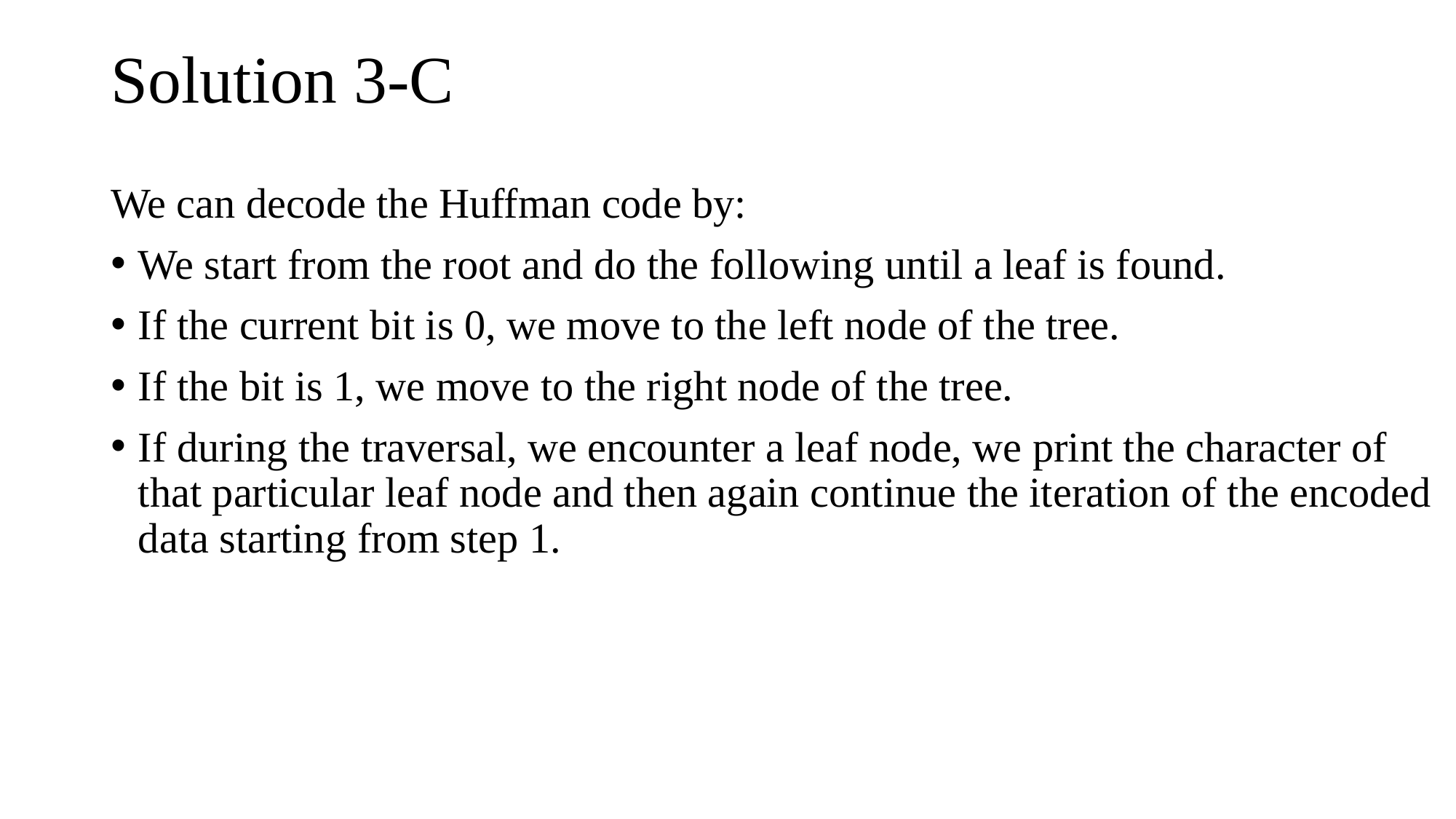

# Solution 3-C
We can decode the Huffman code by:
We start from the root and do the following until a leaf is found.
If the current bit is 0, we move to the left node of the tree.
If the bit is 1, we move to the right node of the tree.
If during the traversal, we encounter a leaf node, we print the character of that particular leaf node and then again continue the iteration of the encoded data starting from step 1.